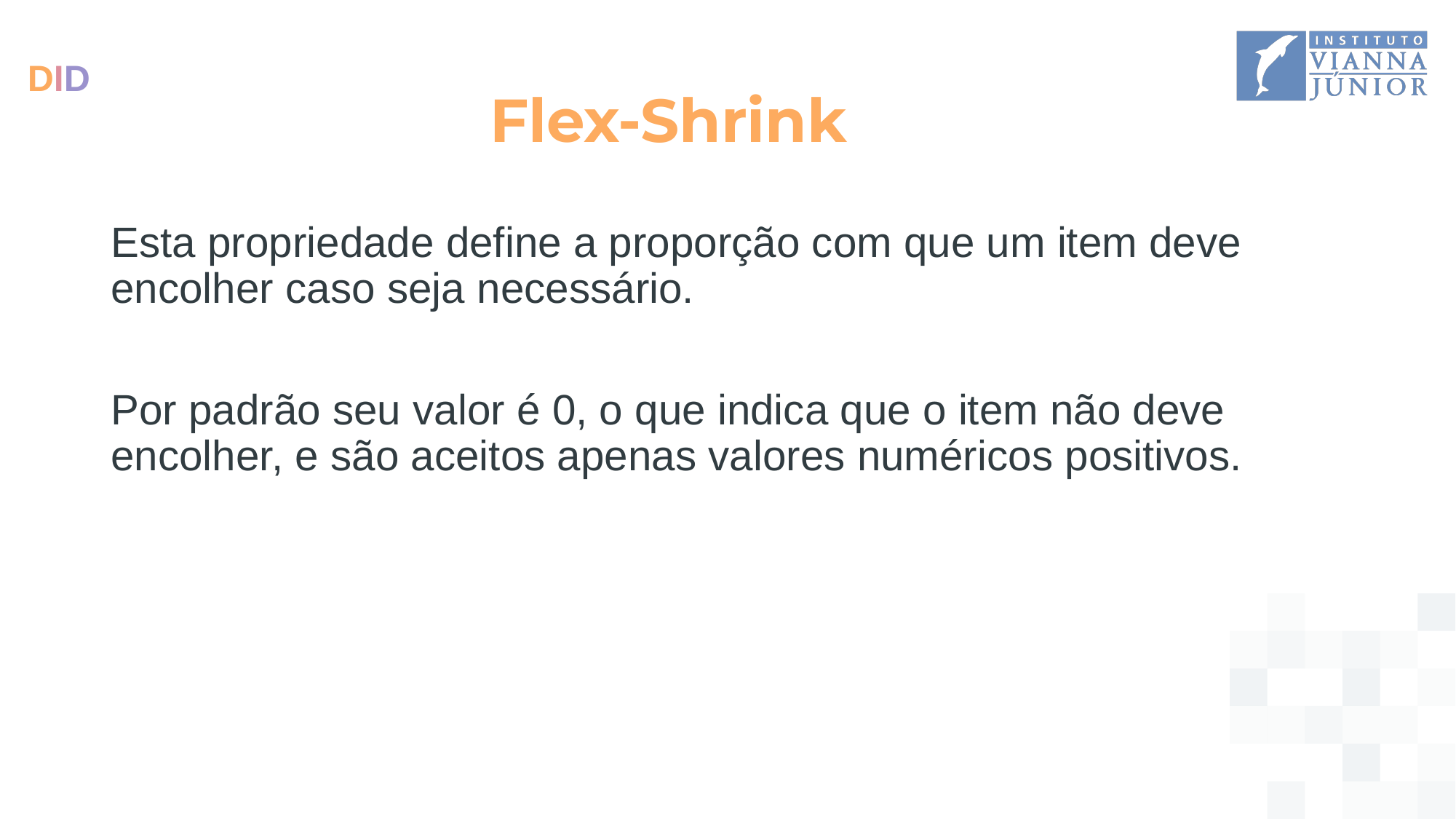

# Flex-Shrink
Esta propriedade define a proporção com que um item deve encolher caso seja necessário.

Por padrão seu valor é 0, o que indica que o item não deve encolher, e são aceitos apenas valores numéricos positivos.